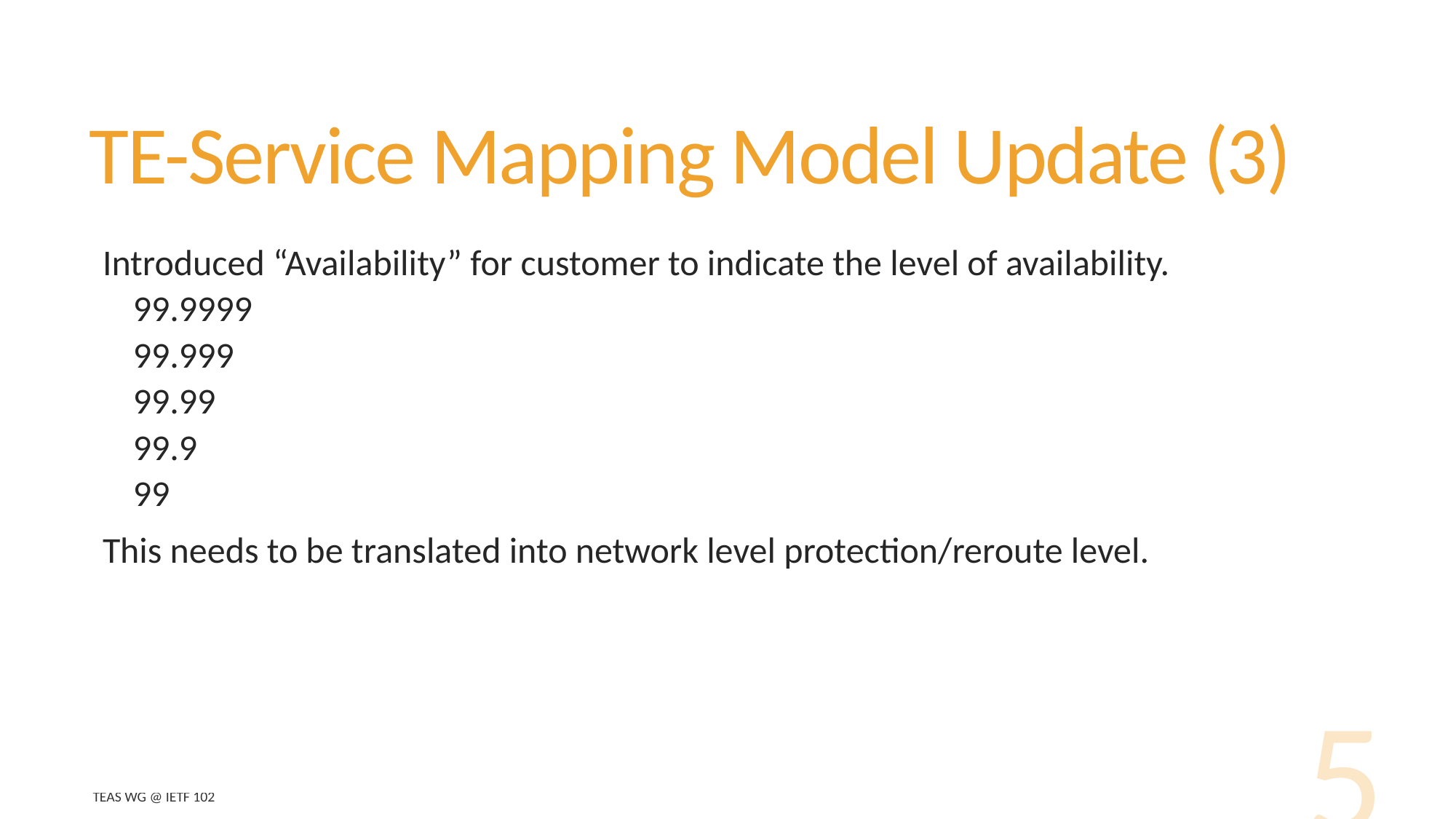

# TE-Service Mapping Model Update (3)
Introduced “Availability” for customer to indicate the level of availability.
99.9999
99.999
99.99
99.9
99
This needs to be translated into network level protection/reroute level.
5
TEAS WG @ IETF 102